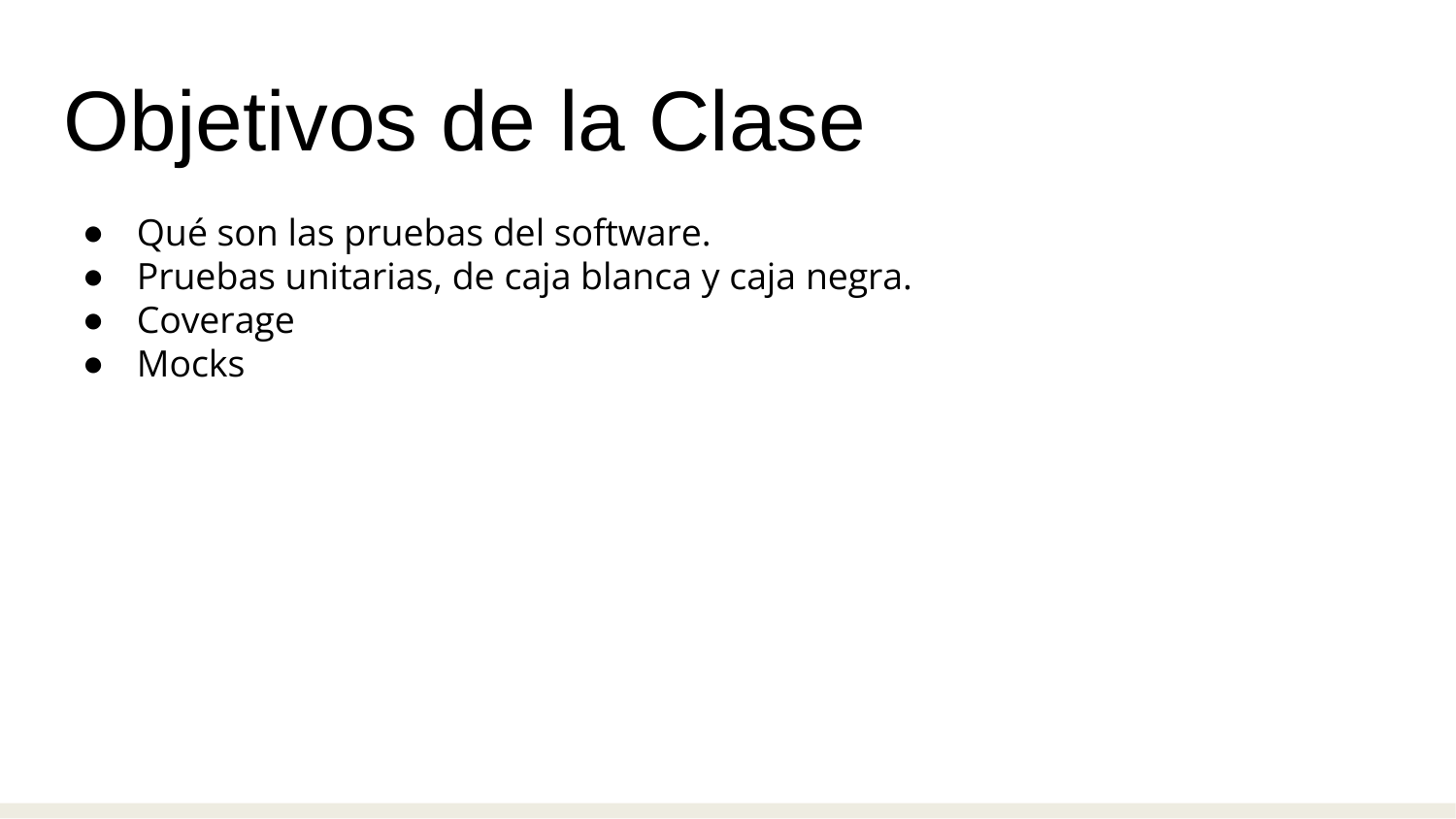

Objetivos de la Clase
Qué son las pruebas del software.
Pruebas unitarias, de caja blanca y caja negra.
Coverage
Mocks